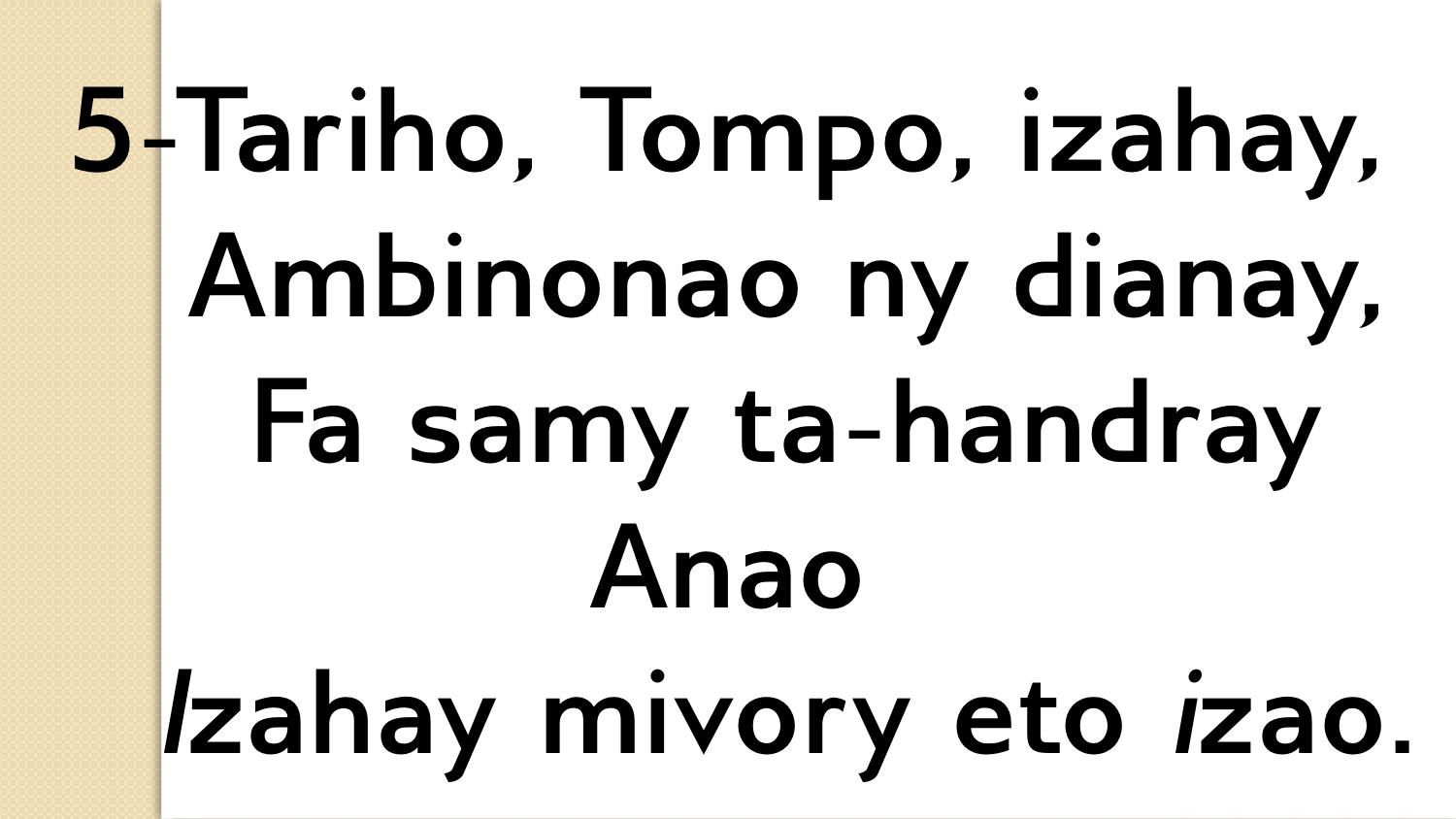

5-Tariho, Tompo, izahay,
   Ambinonao ny dianay,
   Fa samy ta-handray Anao
   Izahay mivory eto izao.